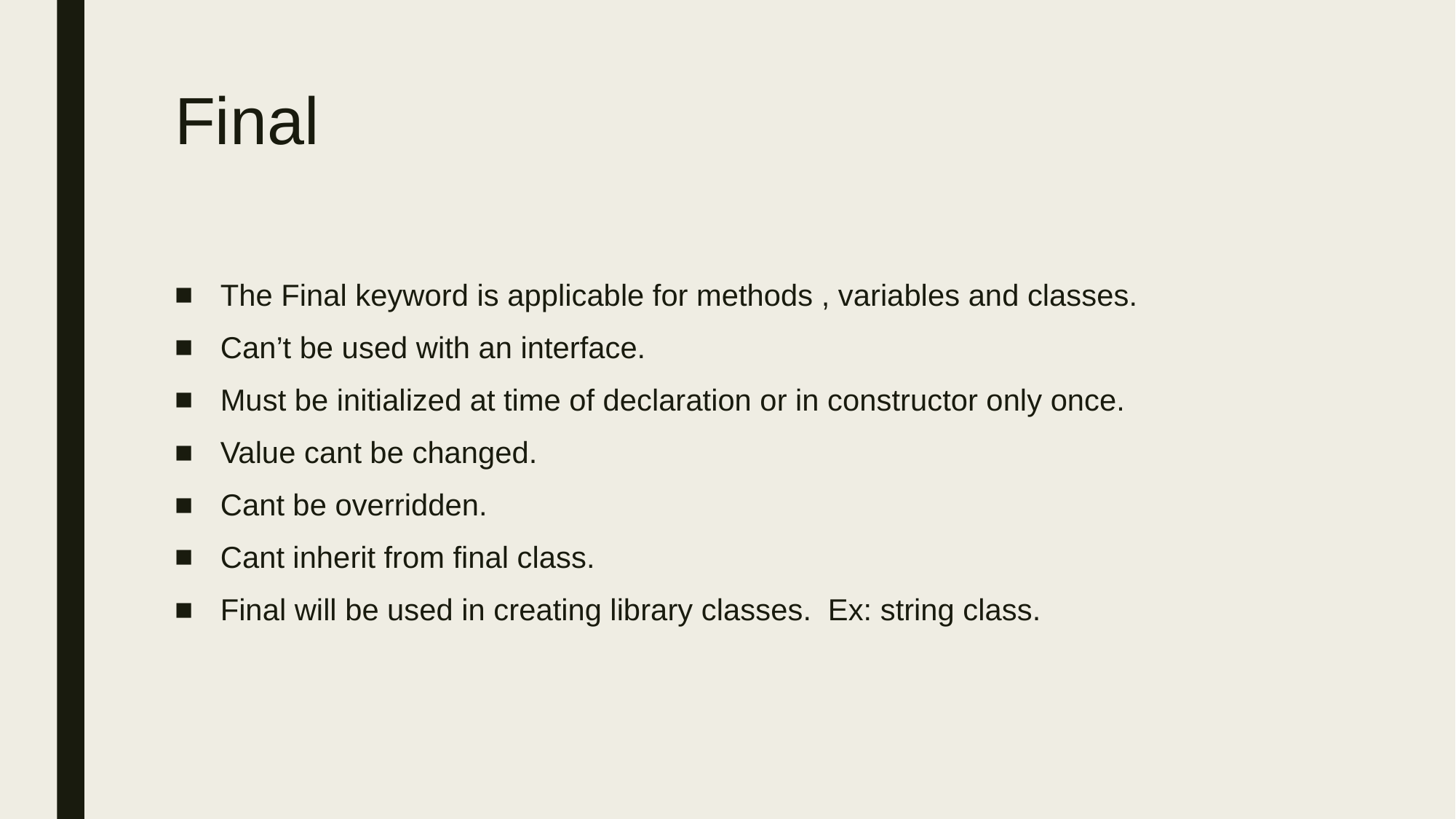

# Final
The Final keyword is applicable for methods , variables and classes.
Can’t be used with an interface.
Must be initialized at time of declaration or in constructor only once.
Value cant be changed.
Cant be overridden.
Cant inherit from final class.
Final will be used in creating library classes.  Ex: string class.